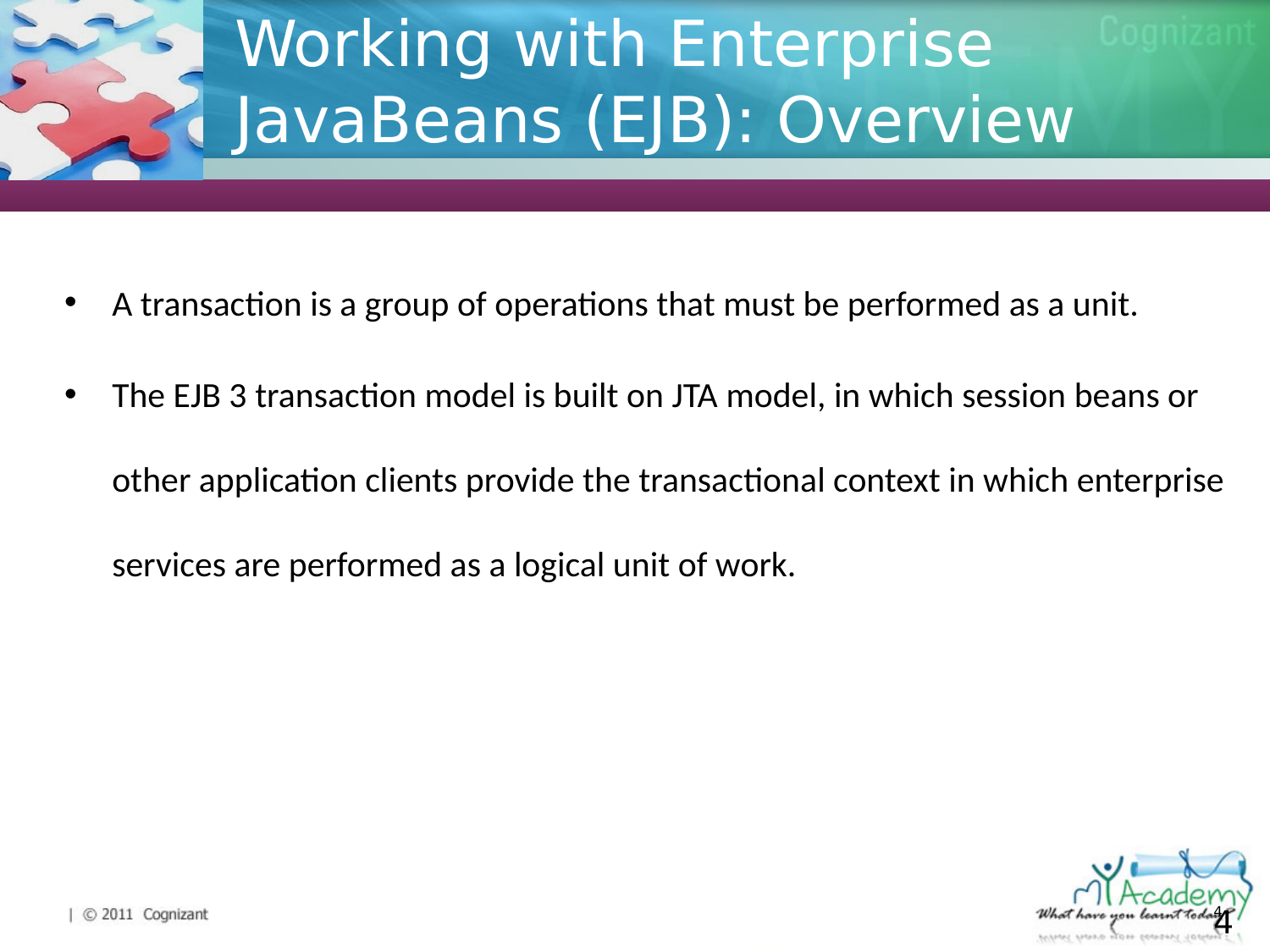

# Working with Enterprise JavaBeans (EJB): Overview
A transaction is a group of operations that must be performed as a unit.
The EJB 3 transaction model is built on JTA model, in which session beans or other application clients provide the transactional context in which enterprise services are performed as a logical unit of work.
4
4